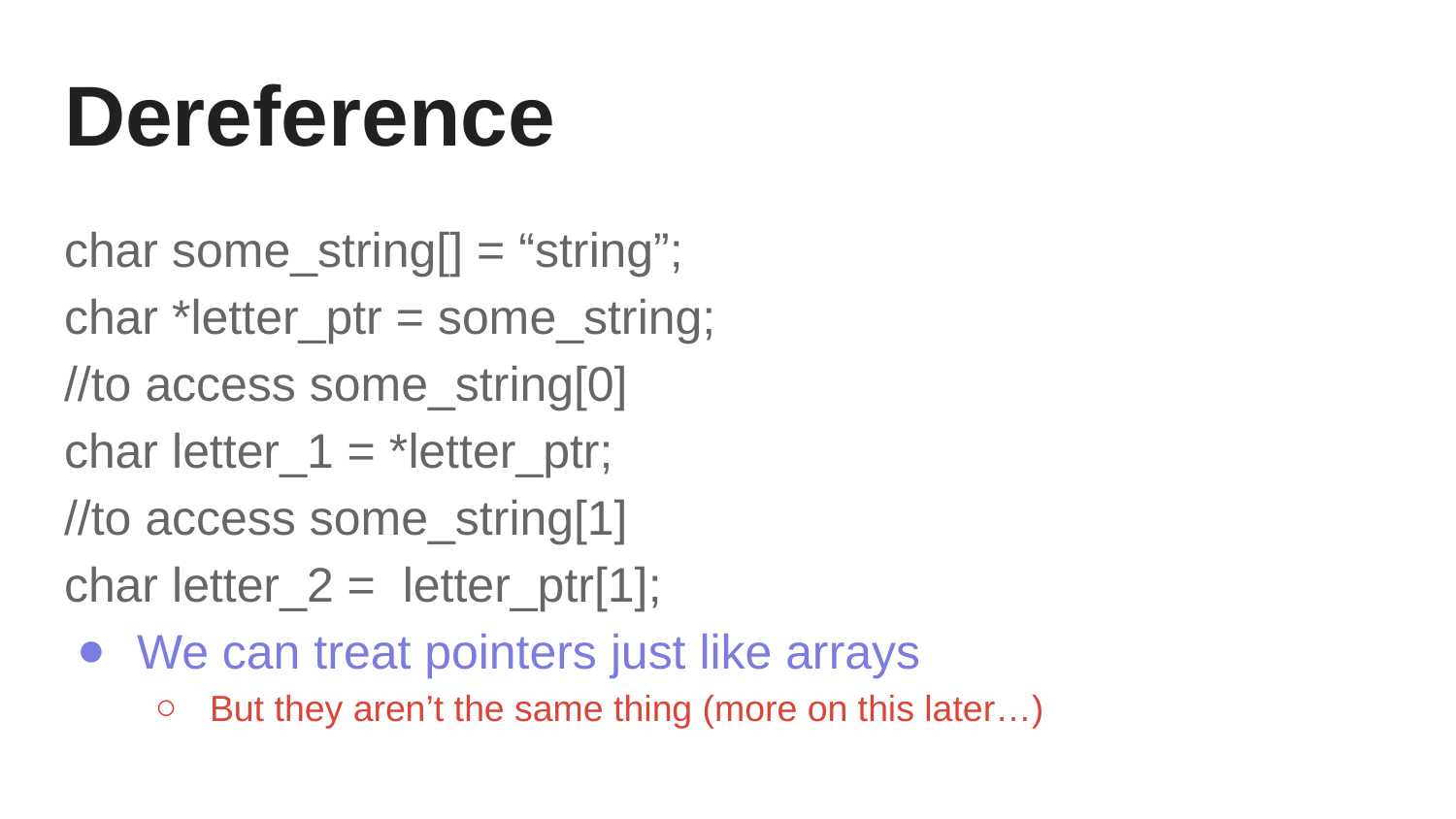

# Dereference
char some_string[] = “string”;
char *letter_ptr = some_string;
//to access some_string[0]
char letter_1 = *letter_ptr;
//to access some_string[1]
char letter_2 =  letter_ptr[1];
We can treat pointers just like arrays
But they aren’t the same thing (more on this later…)